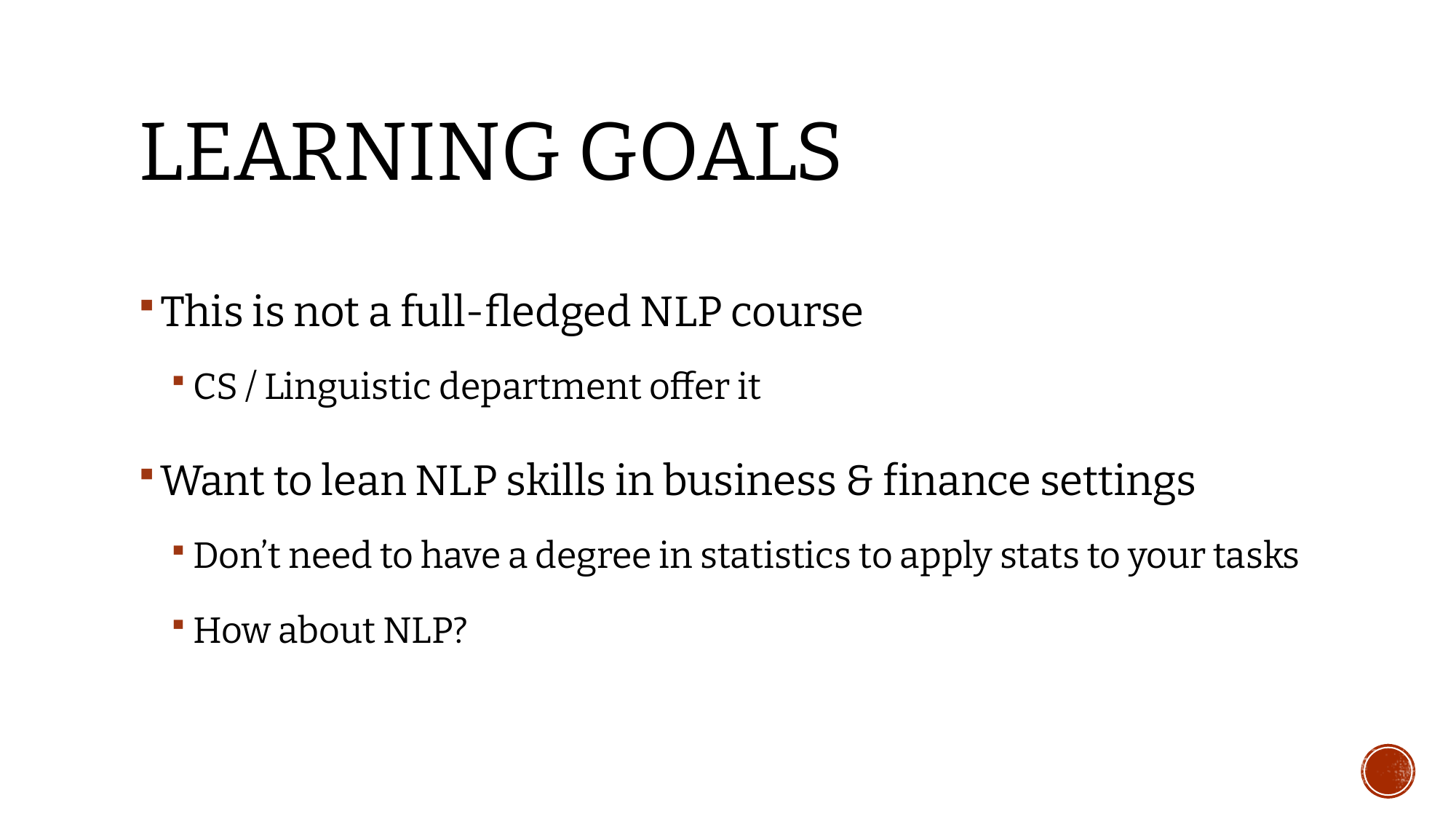

# Learning goals
This is not a full-fledged NLP course
CS / Linguistic department offer it
Want to lean NLP skills in business & finance settings
Don’t need to have a degree in statistics to apply stats to your tasks
How about NLP?